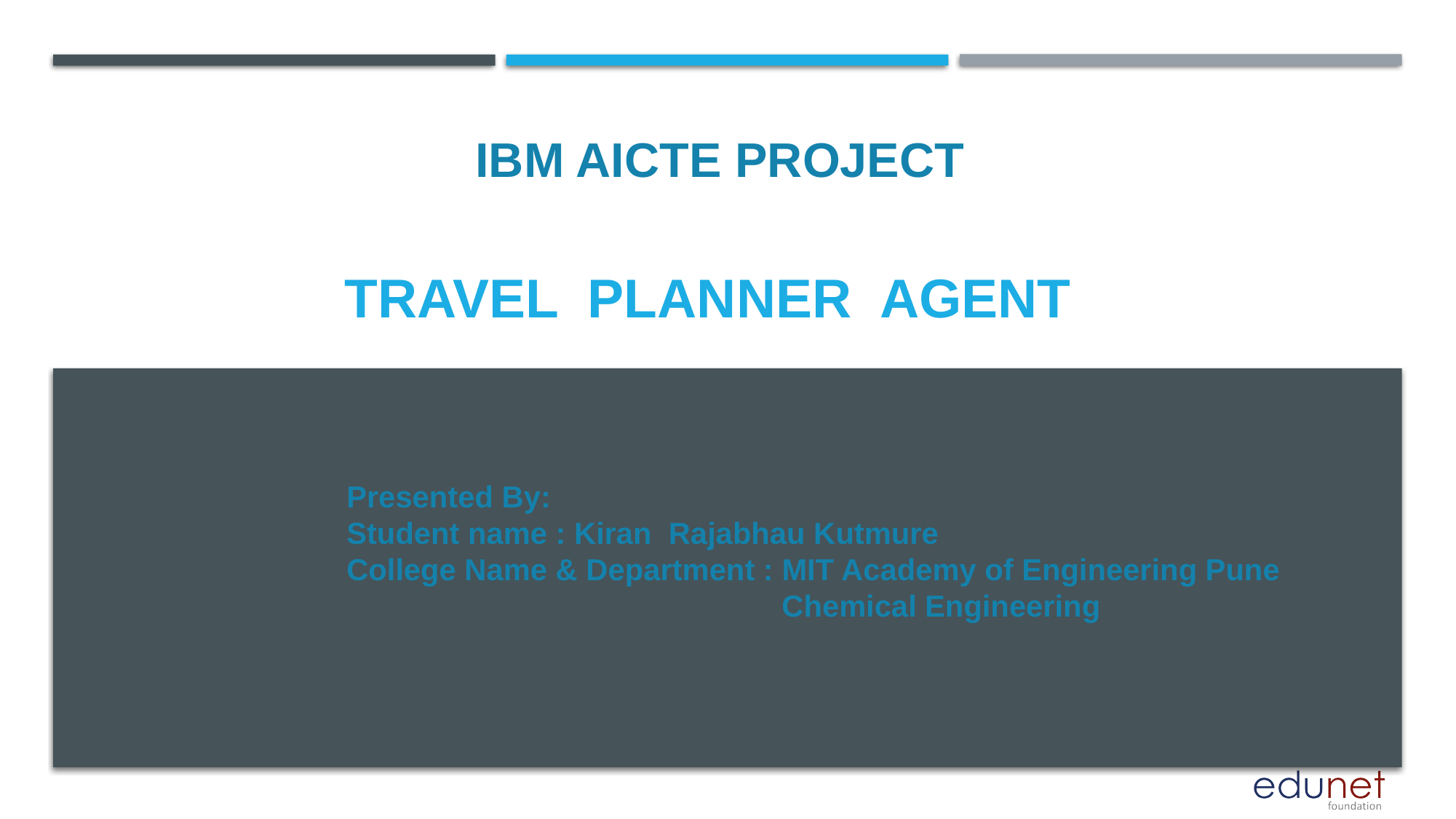

IBM AICTE PROJECT
# Travel  Planner  agent
Presented By:
Student name : Kiran  Rajabhau Kutmure
College Name & Department : MIT Academy of Engineering Pune
                                                    Chemical Engineering